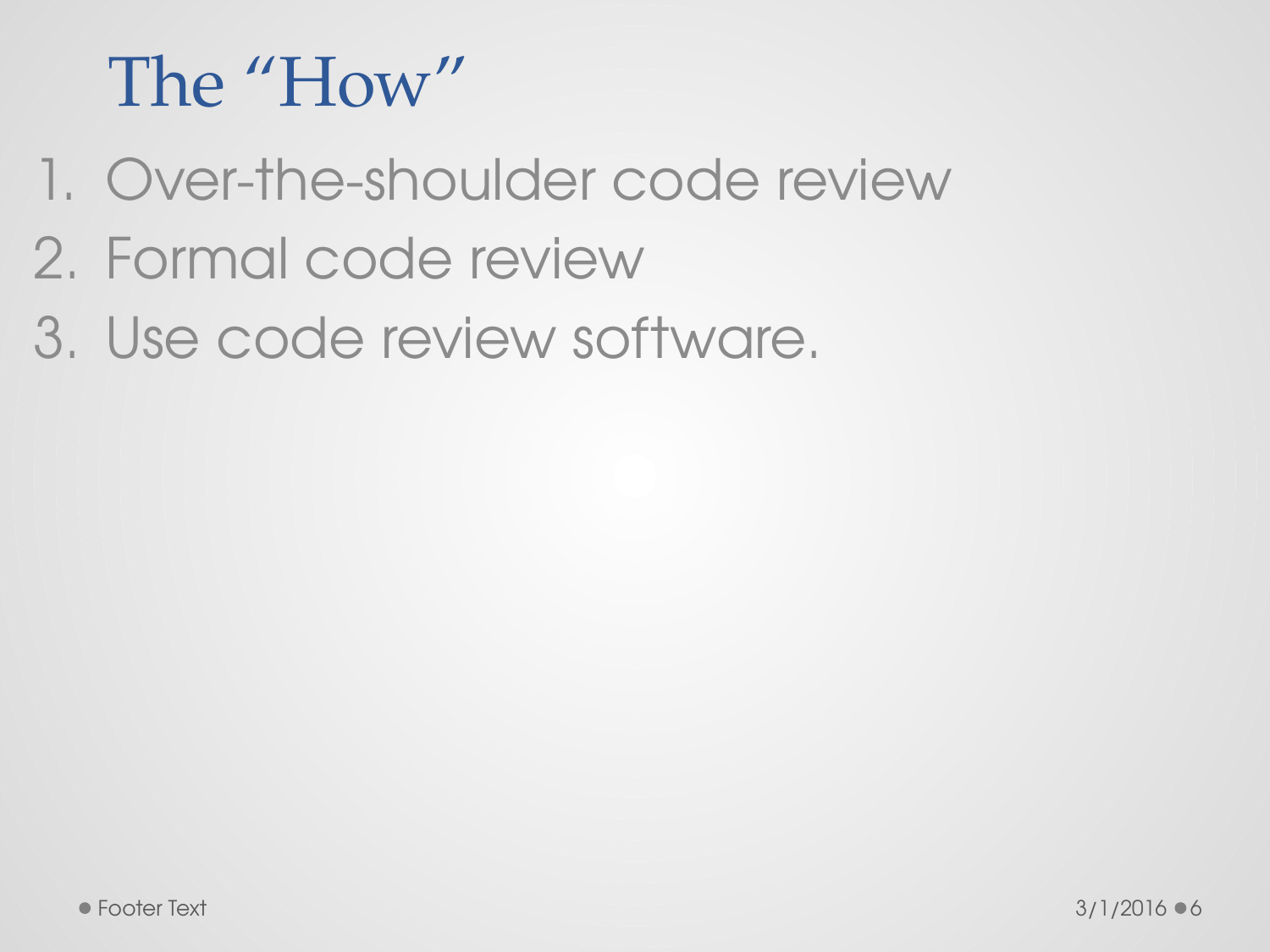

# The “How”
Over-the-shoulder code review
Formal code review
Use code review software.

Footer Text
3/1/2016
6